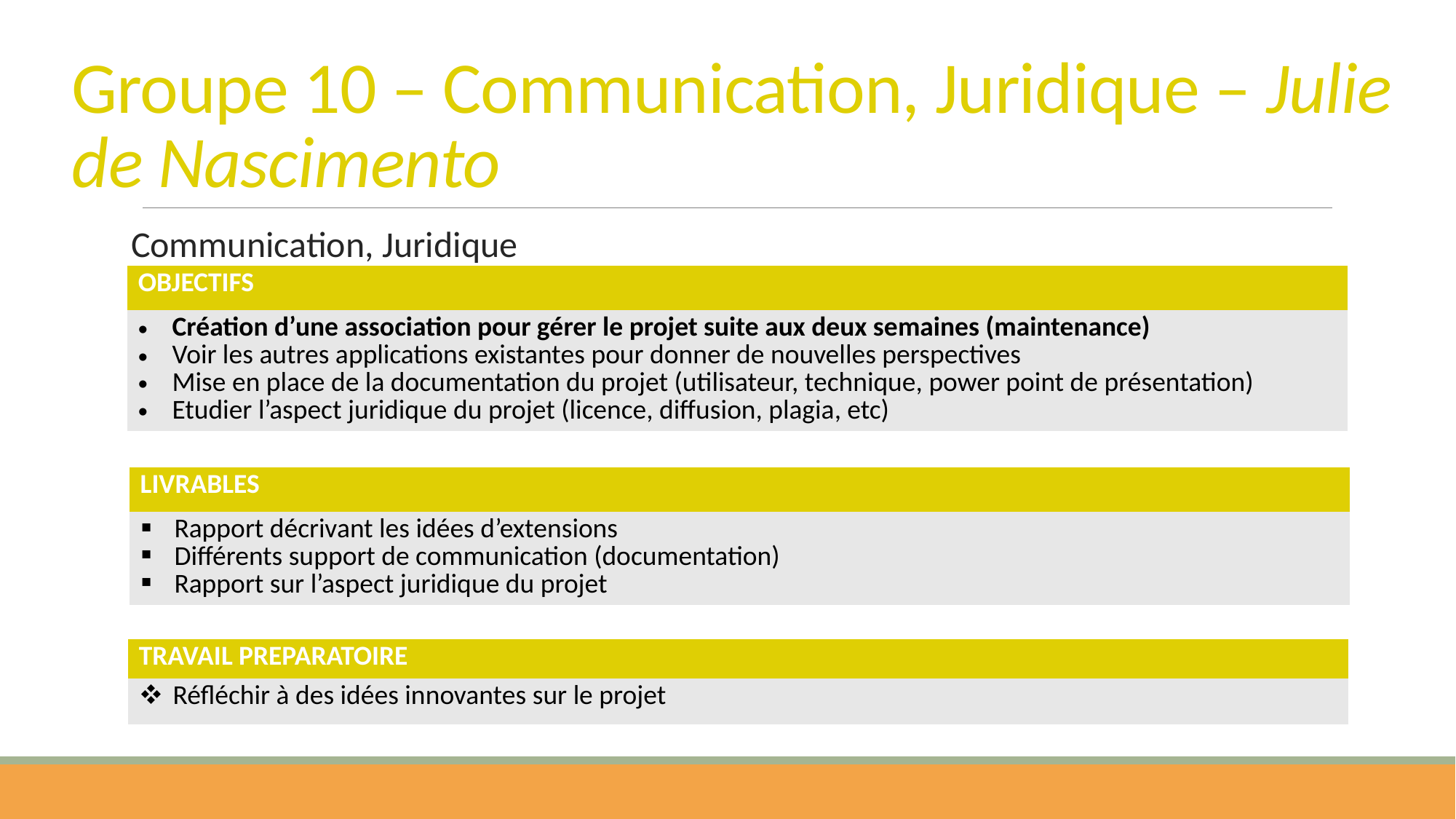

# Groupe 10 – Communication, Juridique – Julie de Nascimento
Communication, Juridique

| OBJECTIFS |
| --- |
| Création d’une association pour gérer le projet suite aux deux semaines (maintenance) Voir les autres applications existantes pour donner de nouvelles perspectives Mise en place de la documentation du projet (utilisateur, technique, power point de présentation) Etudier l’aspect juridique du projet (licence, diffusion, plagia, etc) |
| LIVRABLES |
| --- |
| Rapport décrivant les idées d’extensions Différents support de communication (documentation) Rapport sur l’aspect juridique du projet |
| TRAVAIL PREPARATOIRE |
| --- |
| Réfléchir à des idées innovantes sur le projet |